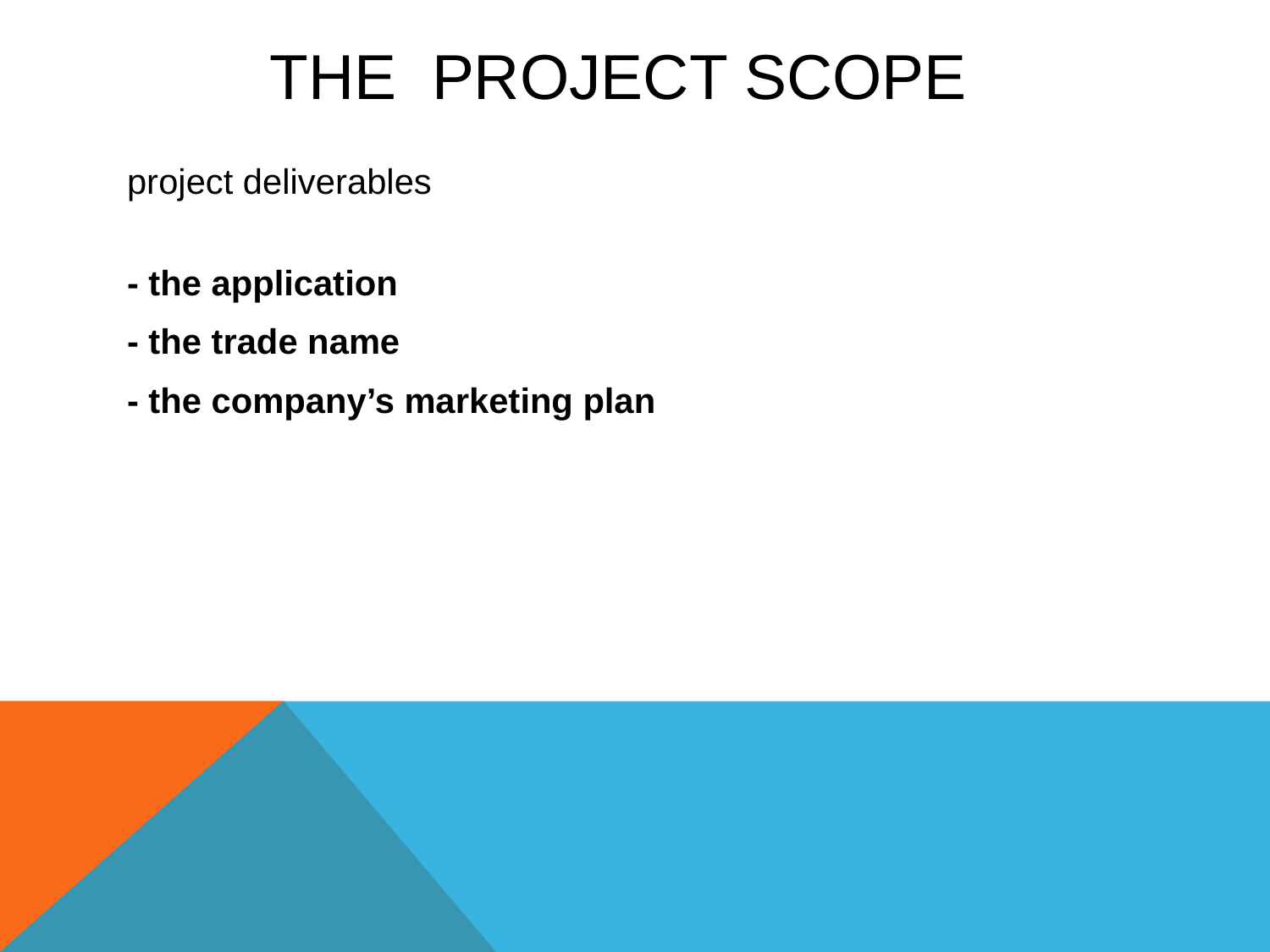

# The  Project Scope
project deliverables

- the application
- the trade name
- the company’s marketing plan